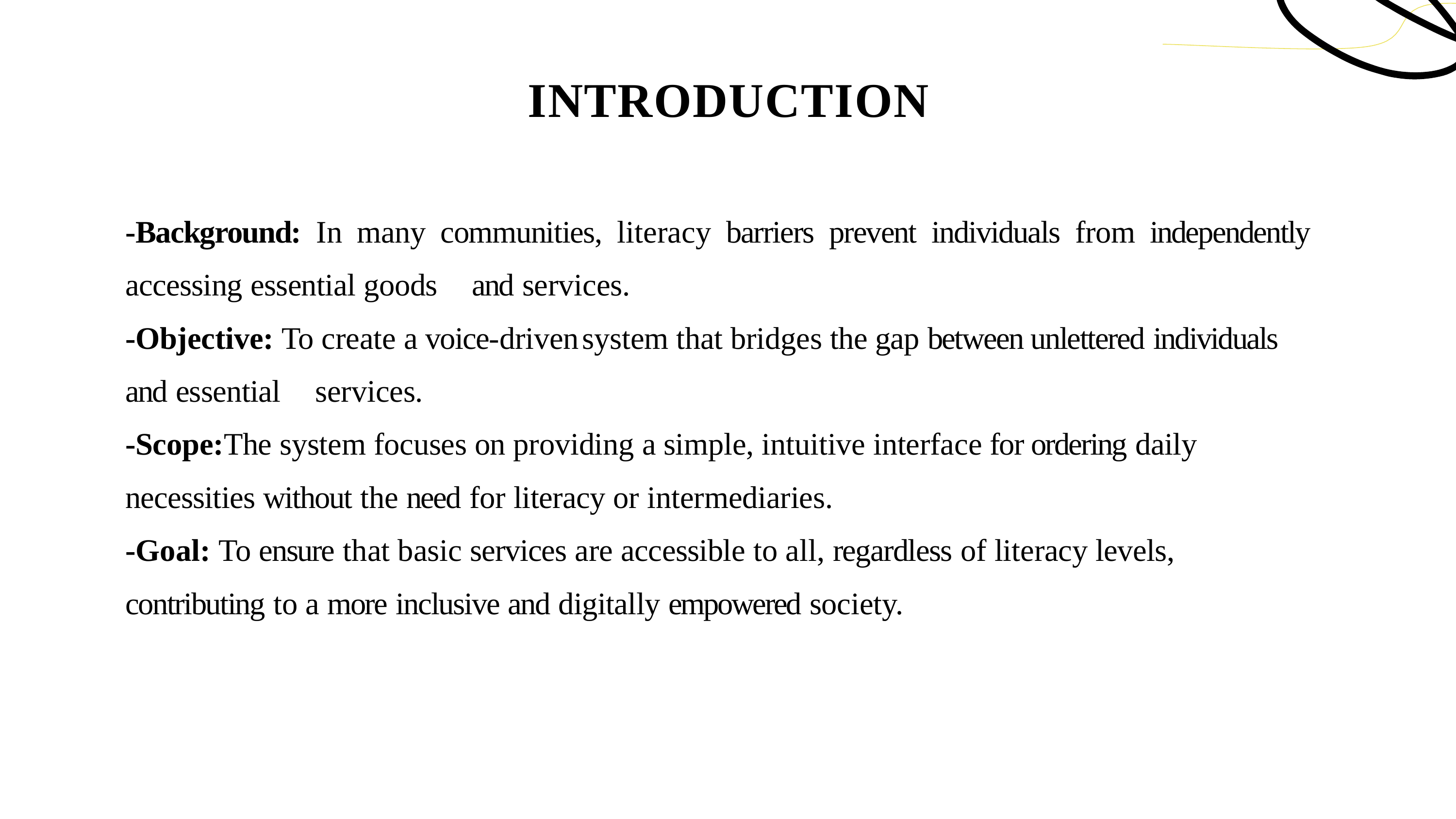

# INTRODUCTION
-Background: In many communities, literacy barriers prevent individuals from independently accessing essential goods     and services.
-Objective: To create a voice-driven	system that bridges the gap between unlettered individuals and essential     services.
-Scope:The system focuses on providing a simple, intuitive interface for ordering daily necessities without the need for literacy or intermediaries.
-Goal: To ensure that basic services are accessible to all, regardless of literacy levels, contributing to a more inclusive and digitally empowered society.